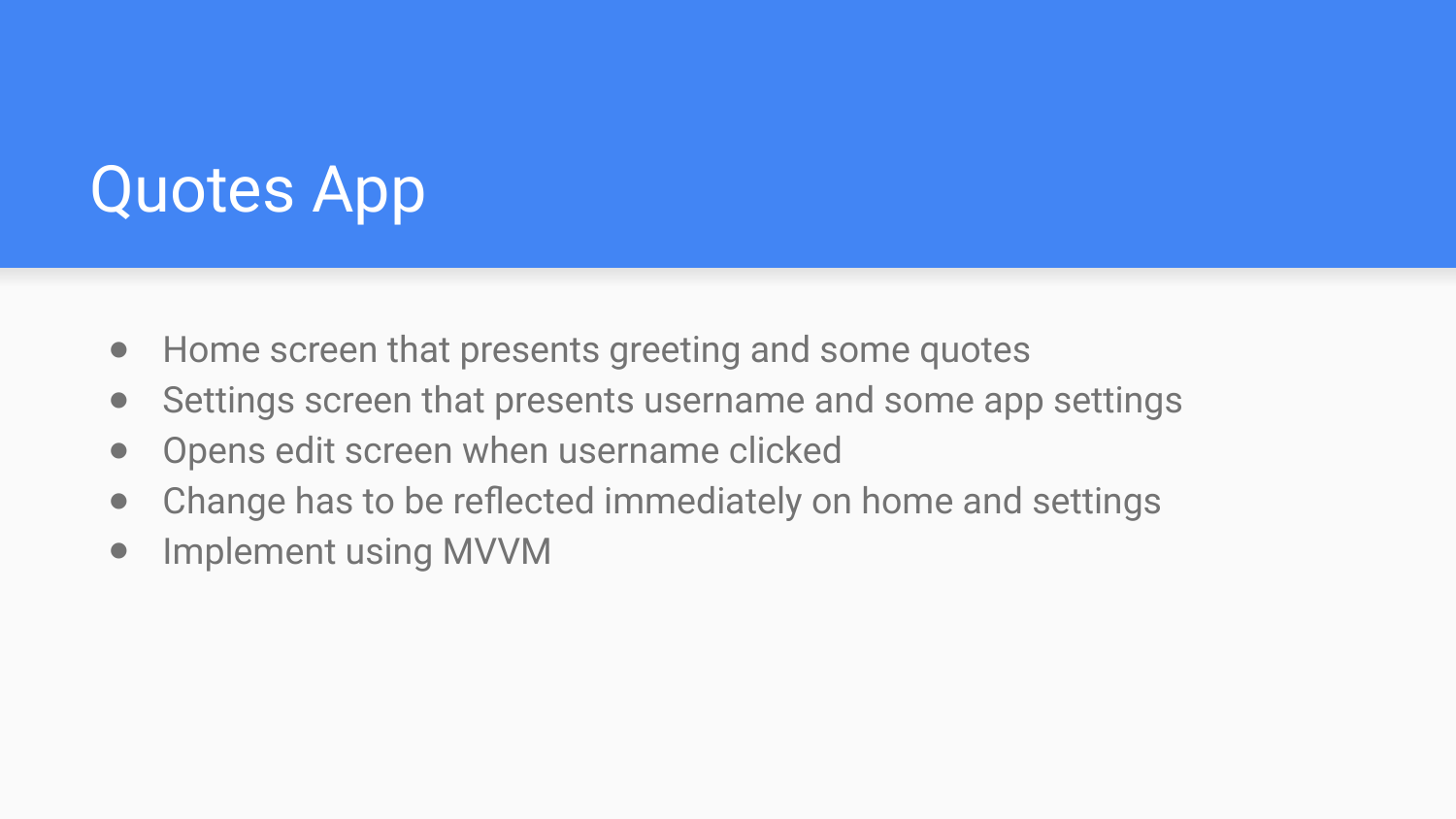

# Quotes App
Home screen that presents greeting and some quotes
Settings screen that presents username and some app settings
Opens edit screen when username clicked
Change has to be reflected immediately on home and settings
Implement using MVVM